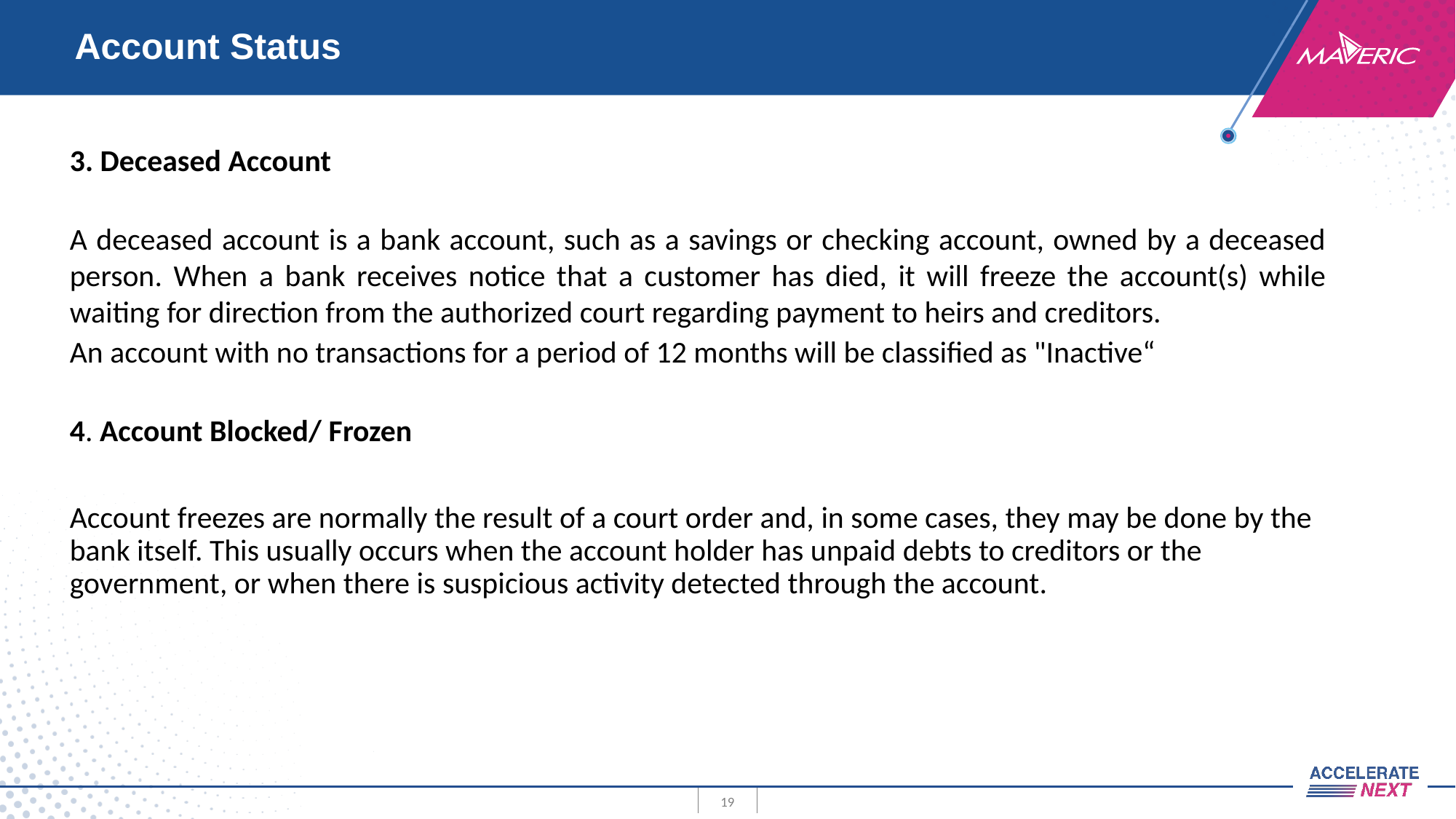

# Account Status
3. Deceased Account

A deceased account is a bank account, such as a savings or checking account, owned by a deceased person. When a bank receives notice that a customer has died, it will freeze the account(s) while waiting for direction from the authorized court regarding payment to heirs and creditors.
An account with no transactions for a period of 12 months will be classified as "Inactive“

4. Account Blocked/ Frozen

Account freezes are normally the result of a court order and, in some cases, they may be done by the bank itself. This usually occurs when the account holder has unpaid debts to creditors or the government, or when there is suspicious activity detected through the account.

19